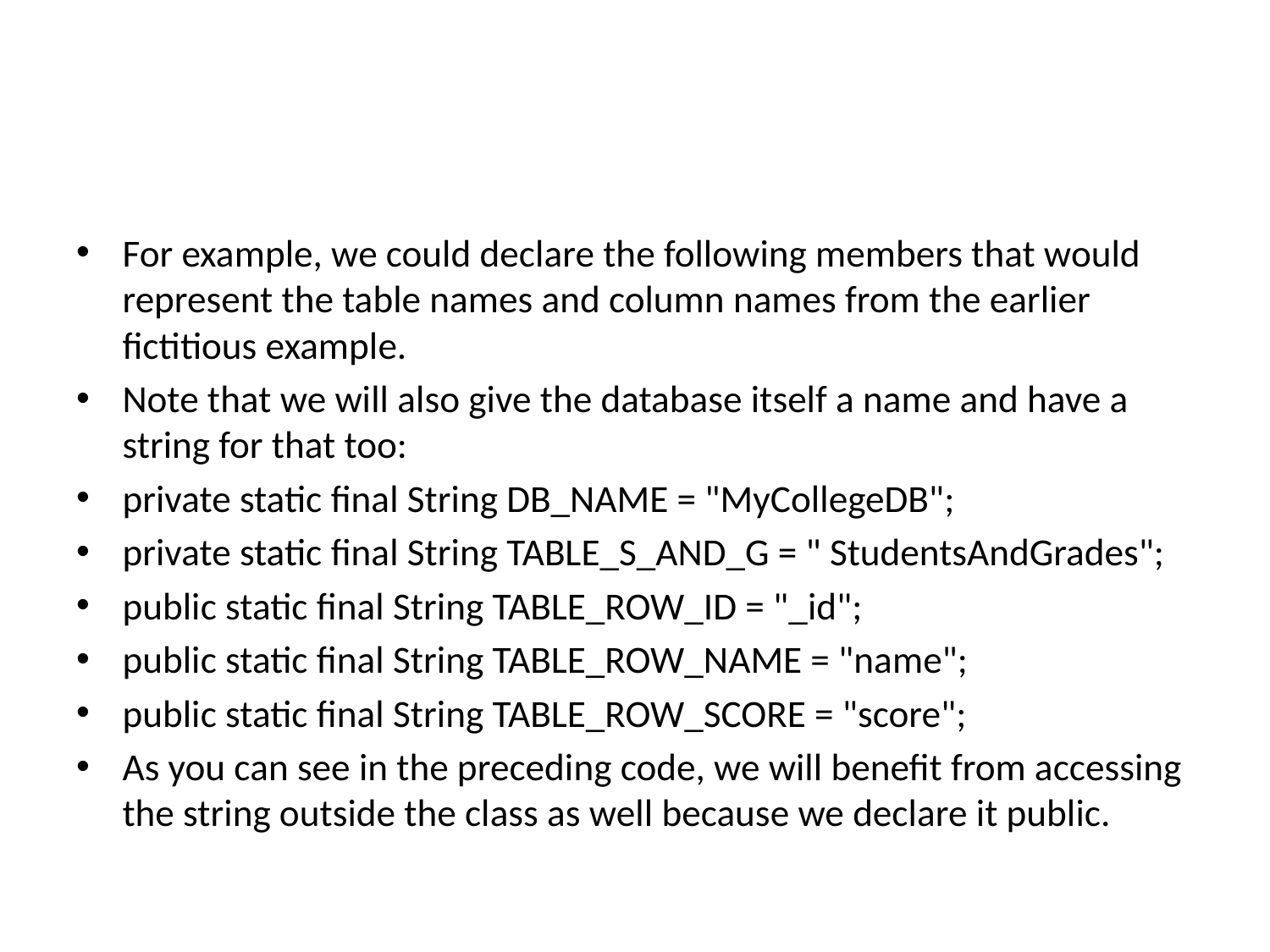

#
For example, we could declare the following members that would represent the table names and column names from the earlier fictitious example.
Note that we will also give the database itself a name and have a string for that too:
private static final String DB_NAME = "MyCollegeDB";
private static final String TABLE_S_AND_G = " StudentsAndGrades";
public static final String TABLE_ROW_ID = "_id";
public static final String TABLE_ROW_NAME = "name";
public static final String TABLE_ROW_SCORE = "score";
As you can see in the preceding code, we will benefit from accessing the string outside the class as well because we declare it public.